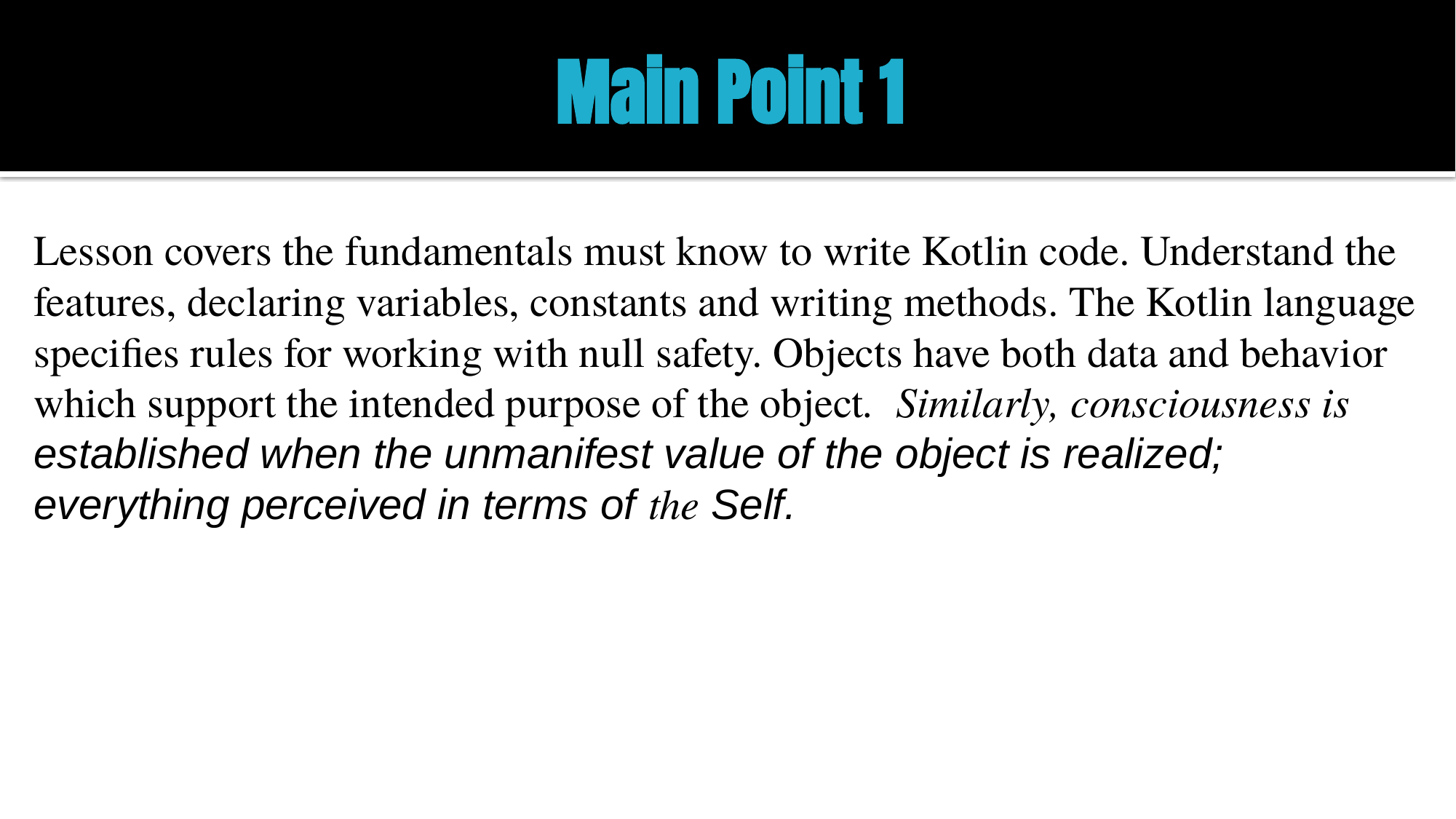

# Main Point 1
Lesson covers the fundamentals must know to write Kotlin code. Understand the features, declaring variables, constants and writing methods. The Kotlin language specifies rules for working with null safety. Objects have both data and behavior which support the intended purpose of the object.  Similarly, consciousness is established when the unmanifest value of the object is realized; everything perceived in terms of the Self.